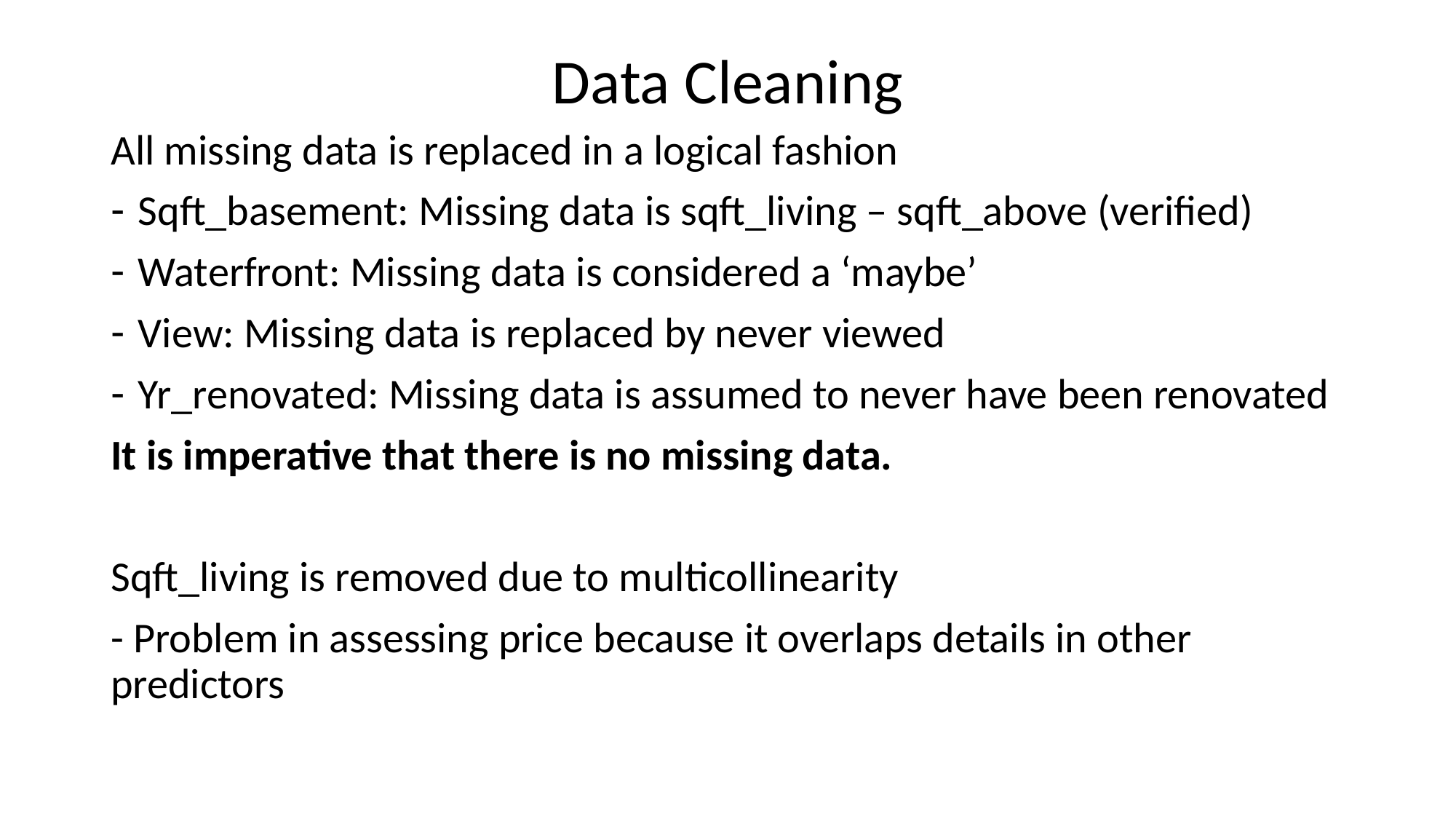

# Data Cleaning
All missing data is replaced in a logical fashion
Sqft_basement: Missing data is sqft_living – sqft_above (verified)
Waterfront: Missing data is considered a ‘maybe’
View: Missing data is replaced by never viewed
Yr_renovated: Missing data is assumed to never have been renovated
It is imperative that there is no missing data.

Sqft_living is removed due to multicollinearity
- Problem in assessing price because it overlaps details in other predictors